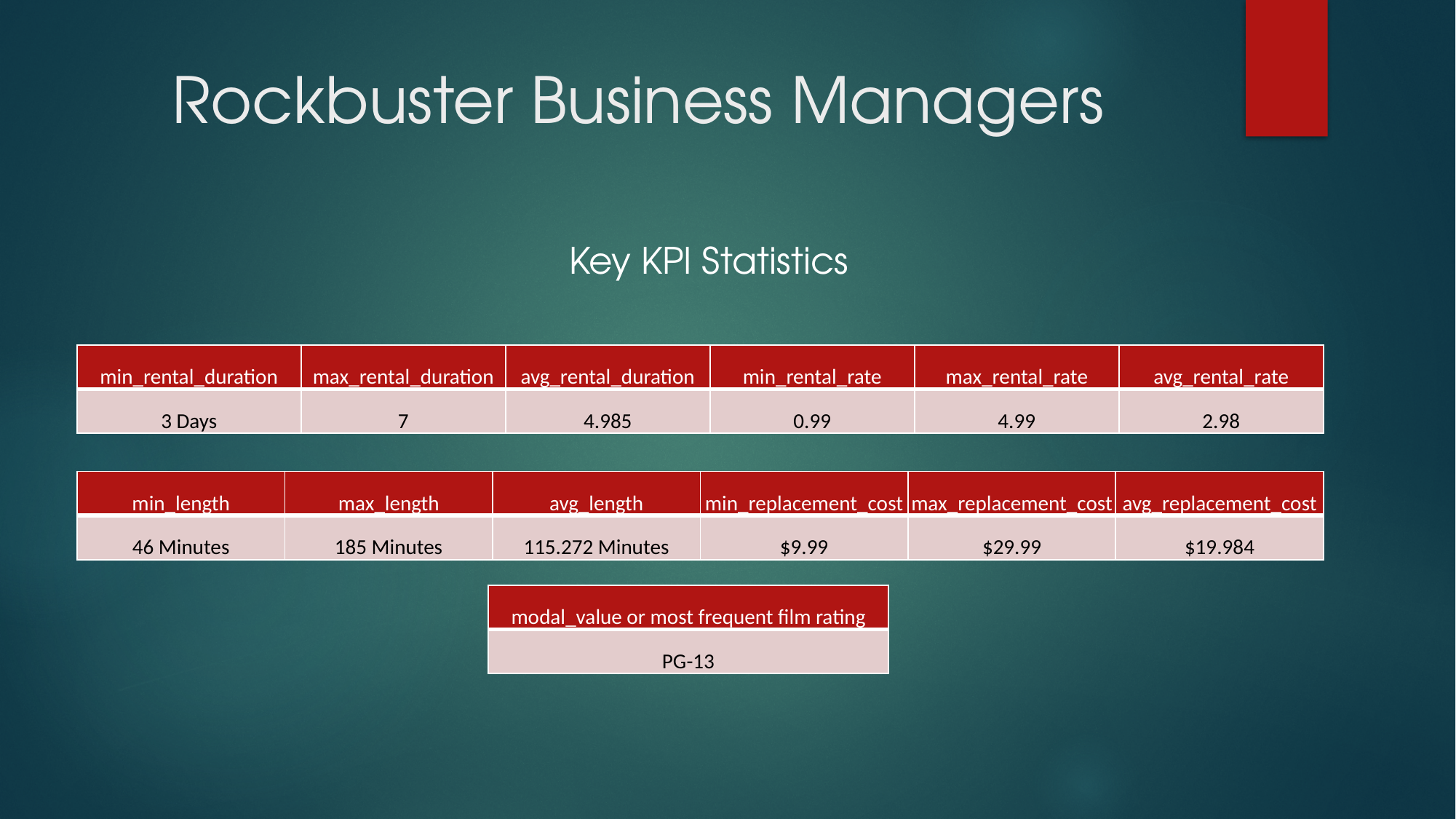

# Rockbuster Business Managers

Key KPI Statistics
| min\_rental\_duration | max\_rental\_duration | avg\_rental\_duration | min\_rental\_rate | max\_rental\_rate | avg\_rental\_rate |
| --- | --- | --- | --- | --- | --- |
| 3 Days | 7 | 4.985 | 0.99 | 4.99 | 2.98 |
| min\_length | max\_length | avg\_length | min\_replacement\_cost | max\_replacement\_cost | avg\_replacement\_cost |
| --- | --- | --- | --- | --- | --- |
| 46 Minutes | 185 Minutes | 115.272 Minutes | $9.99 | $29.99 | $19.984 |
| modal\_value or most frequent film rating |
| --- |
| PG-13 |